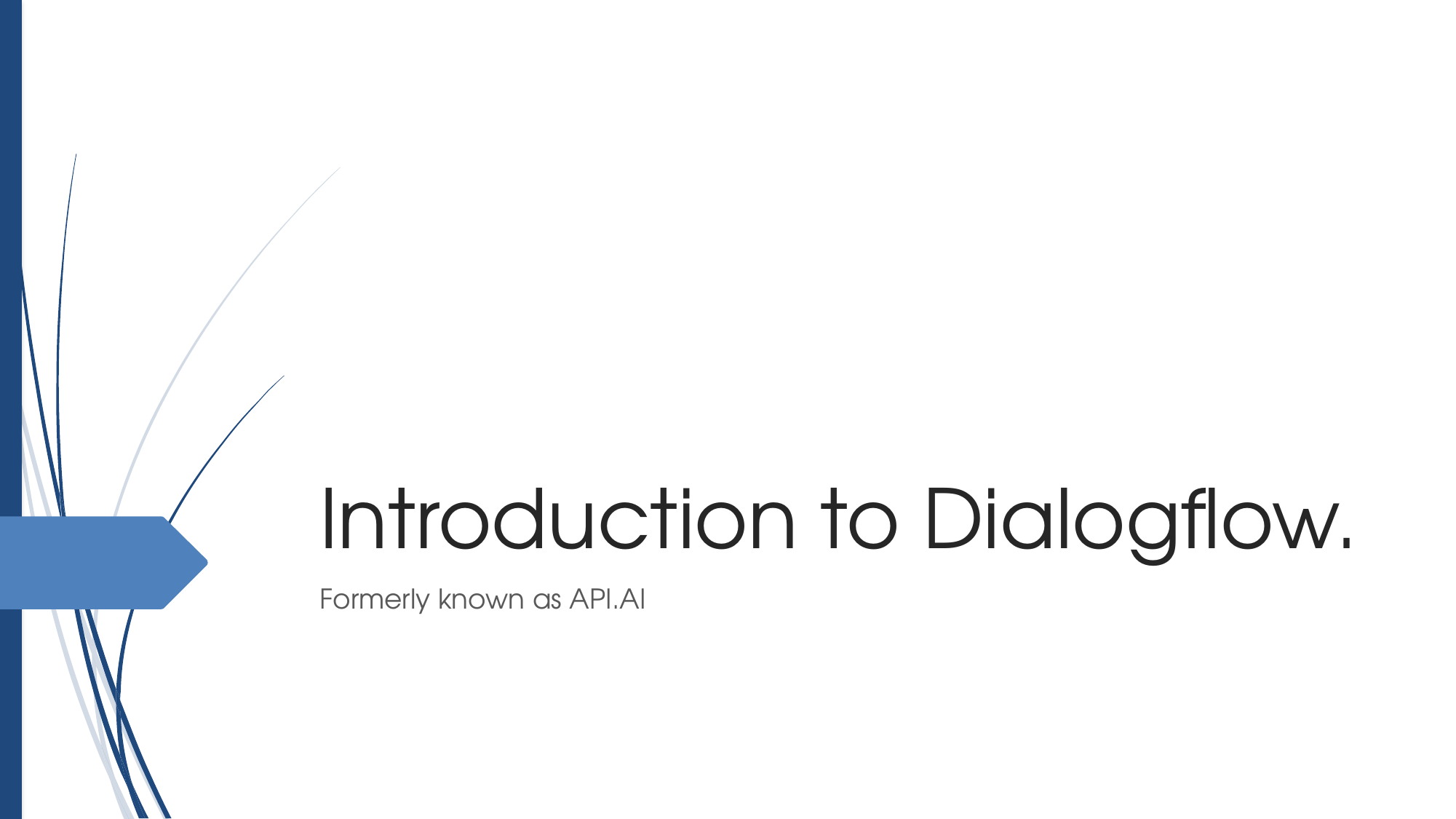

Introduction to Dialogflow.
Formerly known as API.AI